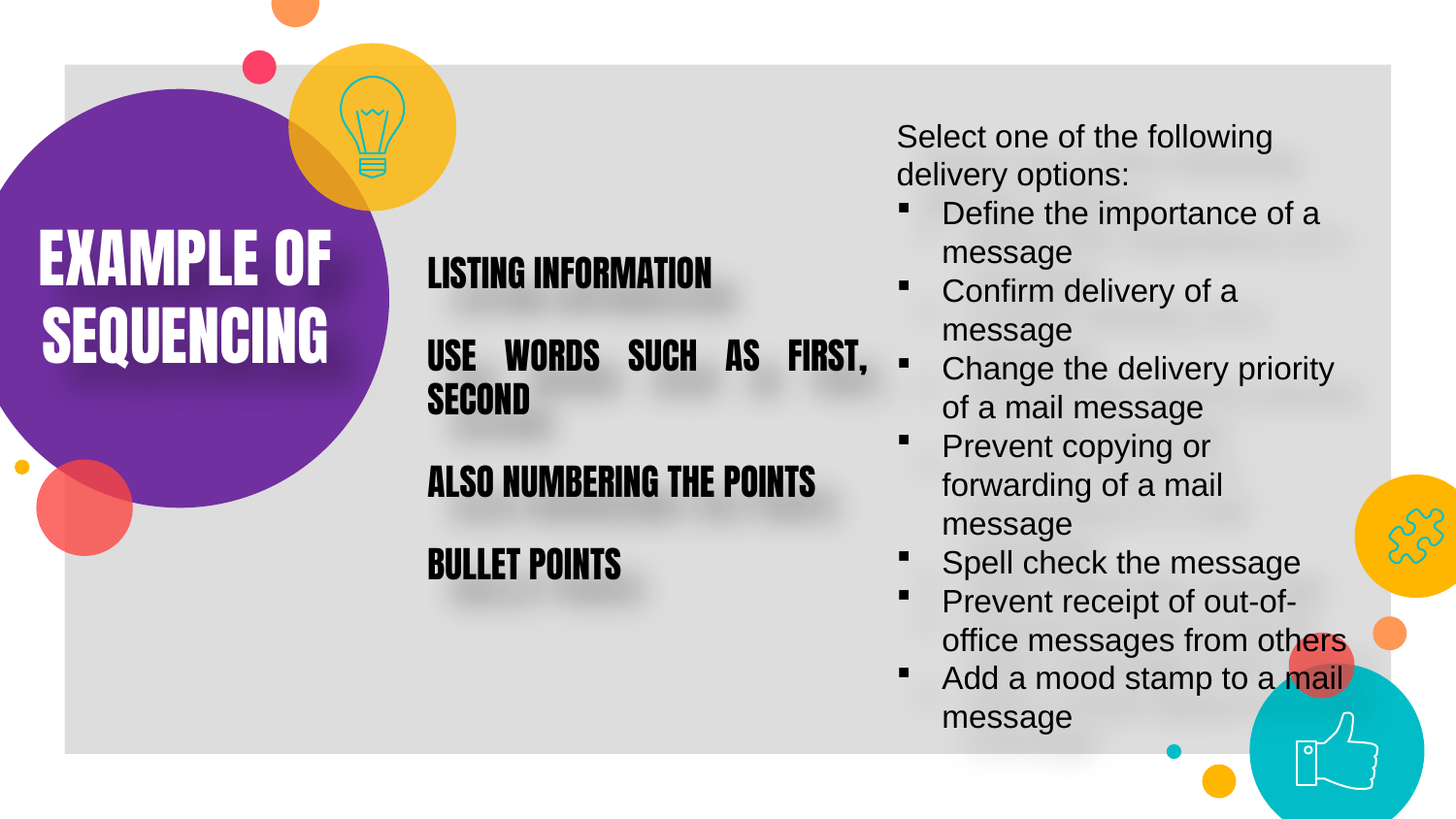

EXAMPLE OF SEQUENCING
Select one of the following delivery options:
Define the importance of a message
Confirm delivery of a  message
Change the delivery priority of a mail message
Prevent copying or forwarding of a mail message
Spell check the message
Prevent receipt of out-of-office messages from others
Add a mood stamp to a mail message
LISTING INFORMATION

USE WORDS SUCH AS FIRST, SECOND

ALSO NUMBERING THE POINTS

BULLET POINTS